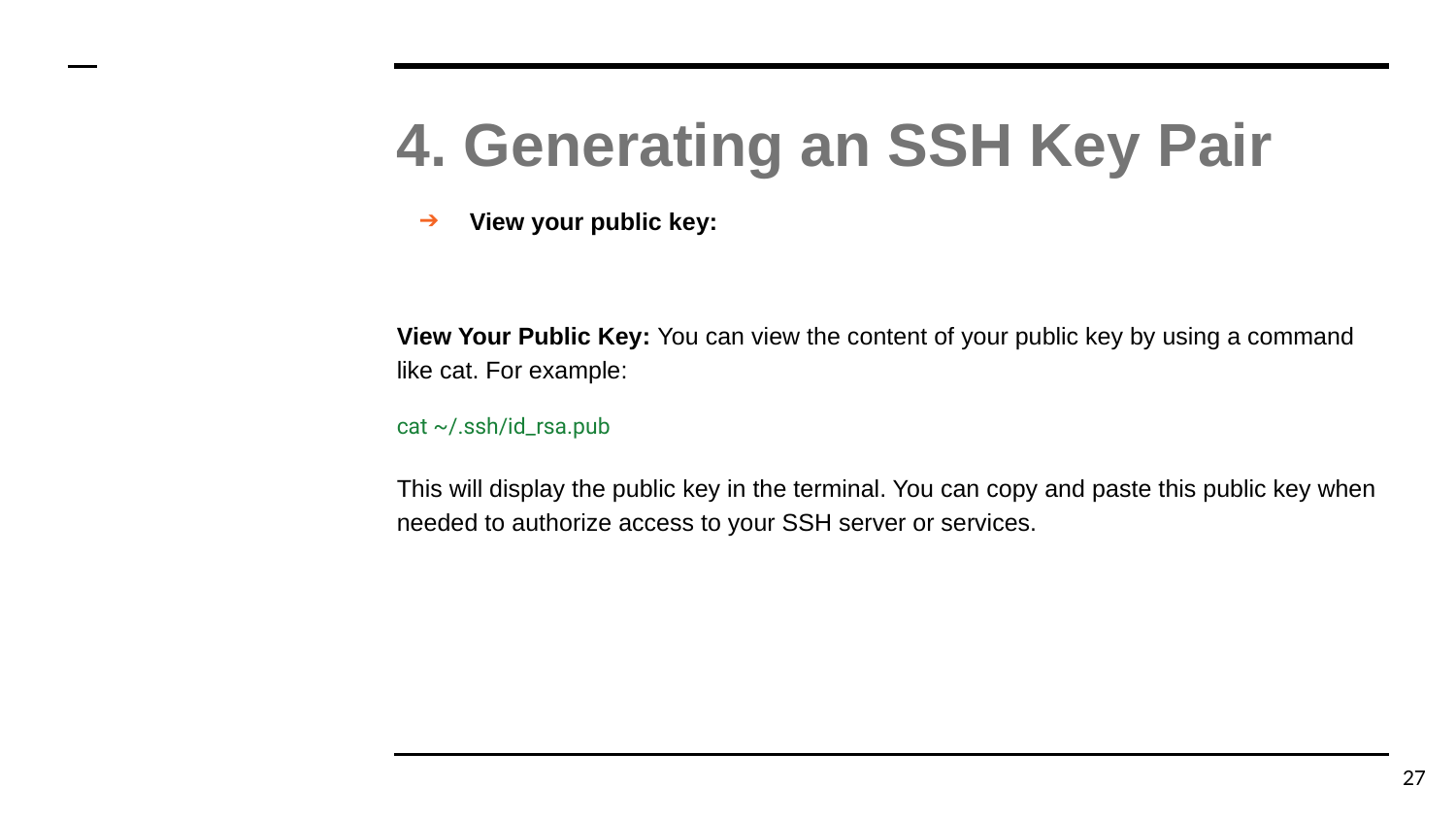

# 4. Generating an SSH Key Pair
View your public key:

View Your Public Key: You can view the content of your public key by using a command like cat. For example:
cat ~/.ssh/id_rsa.pub

This will display the public key in the terminal. You can copy and paste this public key when needed to authorize access to your SSH server or services.
27